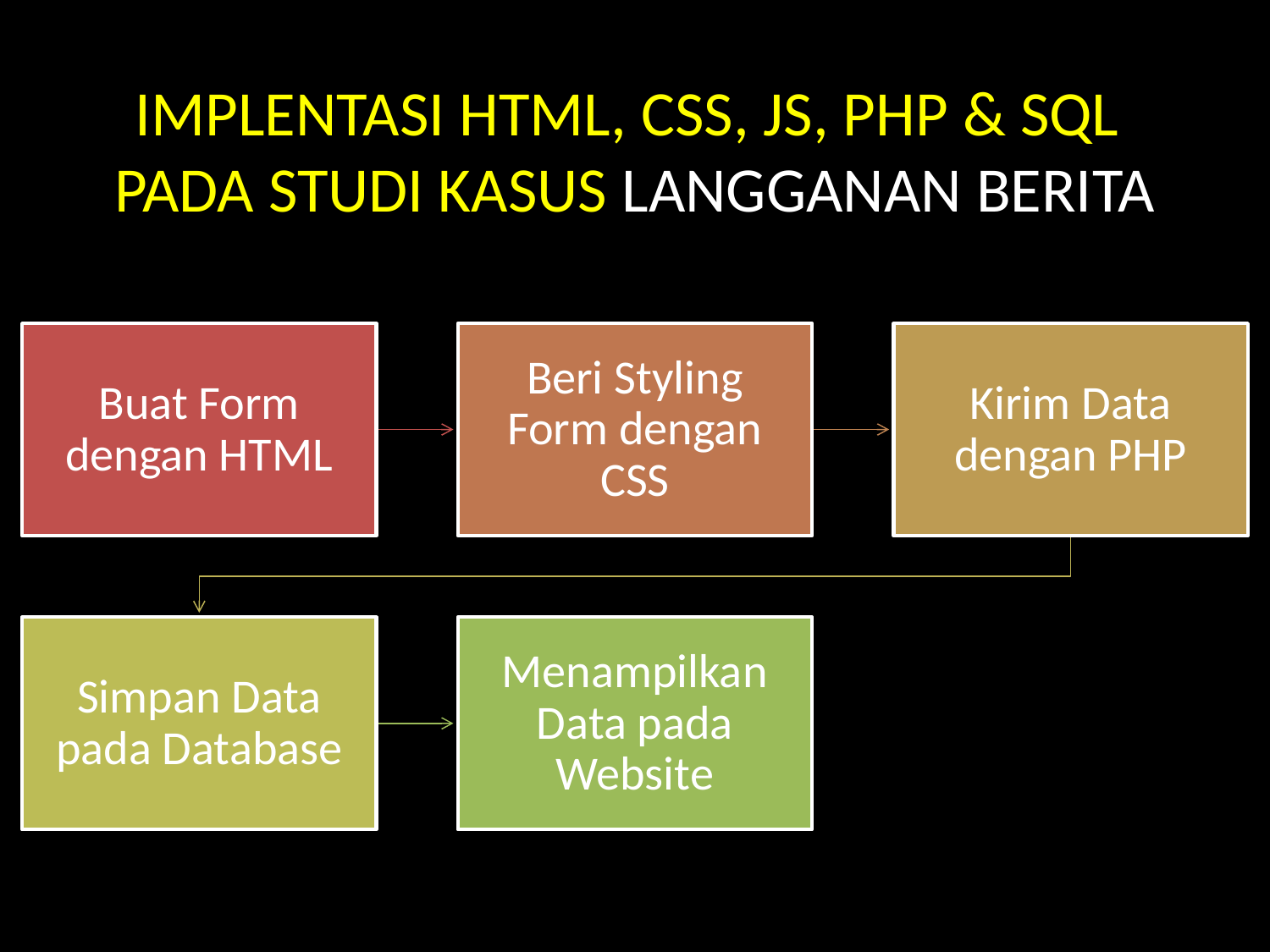

IMPLENTASI HTML, CSS, JS, PHP & SQL
PADA STUDI KASUS LANGGANAN BERITA

Buat Form dengan HTML

Beri Styling Form dengan CSS

Kirim Data dengan PHP

Simpan Data pada Database
Menampilkan Data pada Website